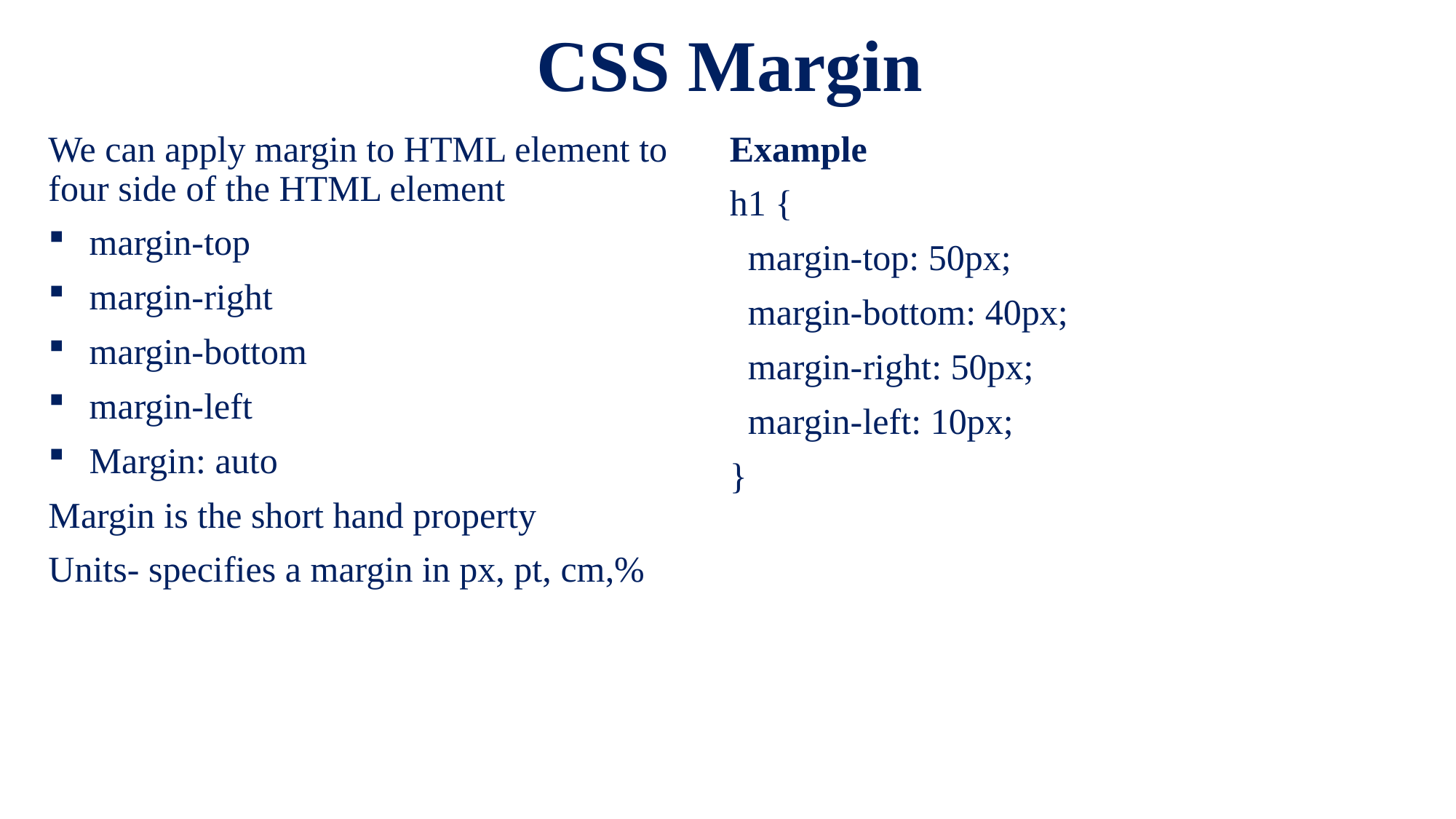

# CSS Margin
We can apply margin to HTML element to four side of the HTML element
margin-top
margin-right
margin-bottom
margin-left
Margin: auto
Margin is the short hand property
Units- specifies a margin in px, pt, cm,%

Example
h1 {
  margin-top: 50px;
  margin-bottom: 40px;
  margin-right: 50px;
  margin-left: 10px;
}